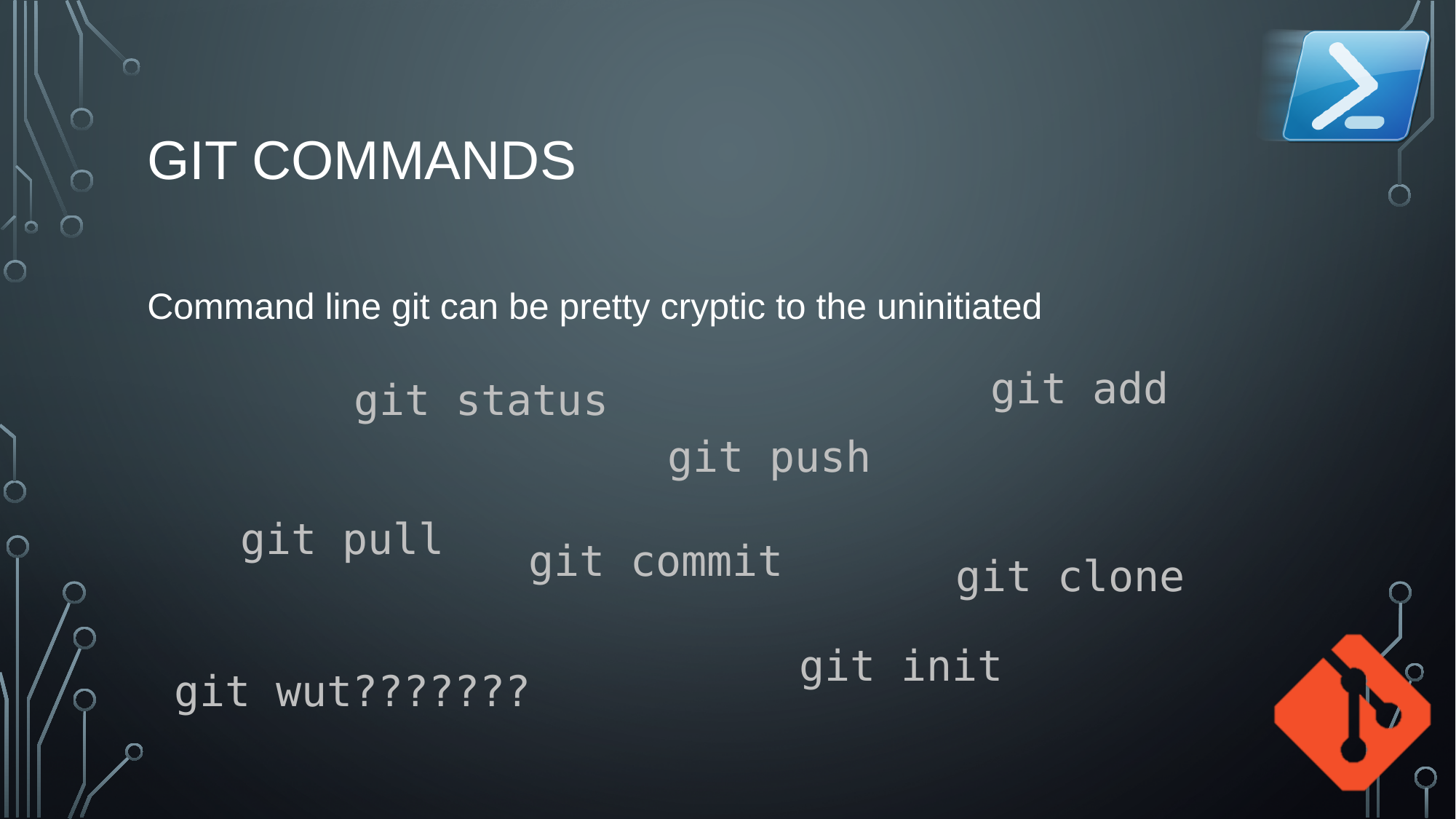

# Git Commands
Command line git can be pretty cryptic to the uninitiated

git add
git status
git push
git pull
git commit
git clone
git init
git wut???????